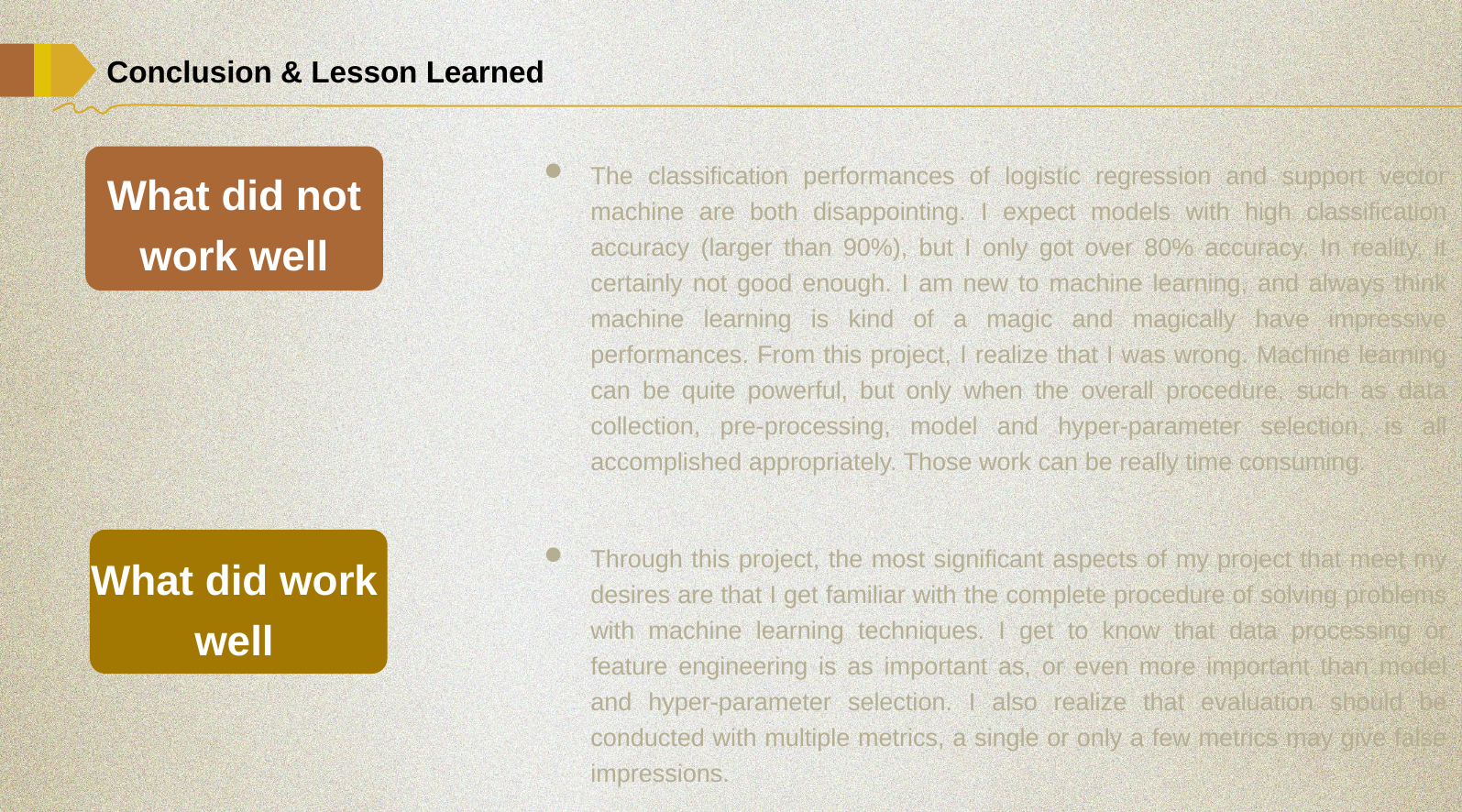

Conclusion & Lesson Learned

What did not work well
The classification performances of logistic regression and support vector machine are both disappointing. I expect models with high classification accuracy (larger than 90%), but I only got over 80% accuracy. In reality, it certainly not good enough. I am new to machine learning, and always think machine learning is kind of a magic and magically have impressive performances. From this project, I realize that I was wrong. Machine learning can be quite powerful, but only when the overall procedure, such as data collection, pre-processing, model and hyper-parameter selection, is all accomplished appropriately. Those work can be really time consuming.

What did work well
Through this project, the most significant aspects of my project that meet my desires are that I get familiar with the complete procedure of solving problems with machine learning techniques. I get to know that data processing or feature engineering is as important as, or even more important than model and hyper-parameter selection. I also realize that evaluation should be conducted with multiple metrics, a single or only a few metrics may give false impressions.